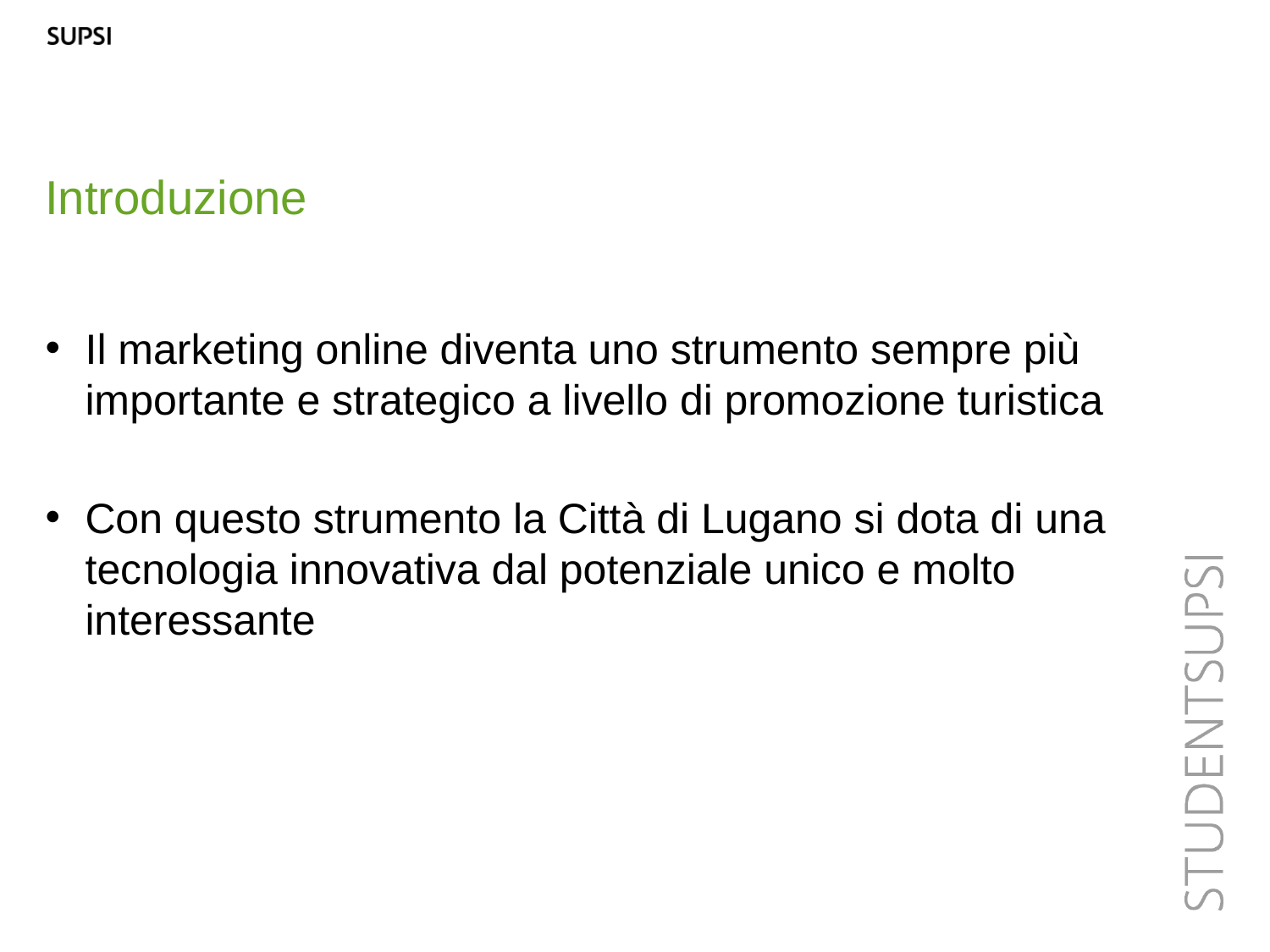

Introduzione
Il marketing online diventa uno strumento sempre più importante e strategico a livello di promozione turistica

Con questo strumento la Città di Lugano si dota di una tecnologia innovativa dal potenziale unico e molto interessante